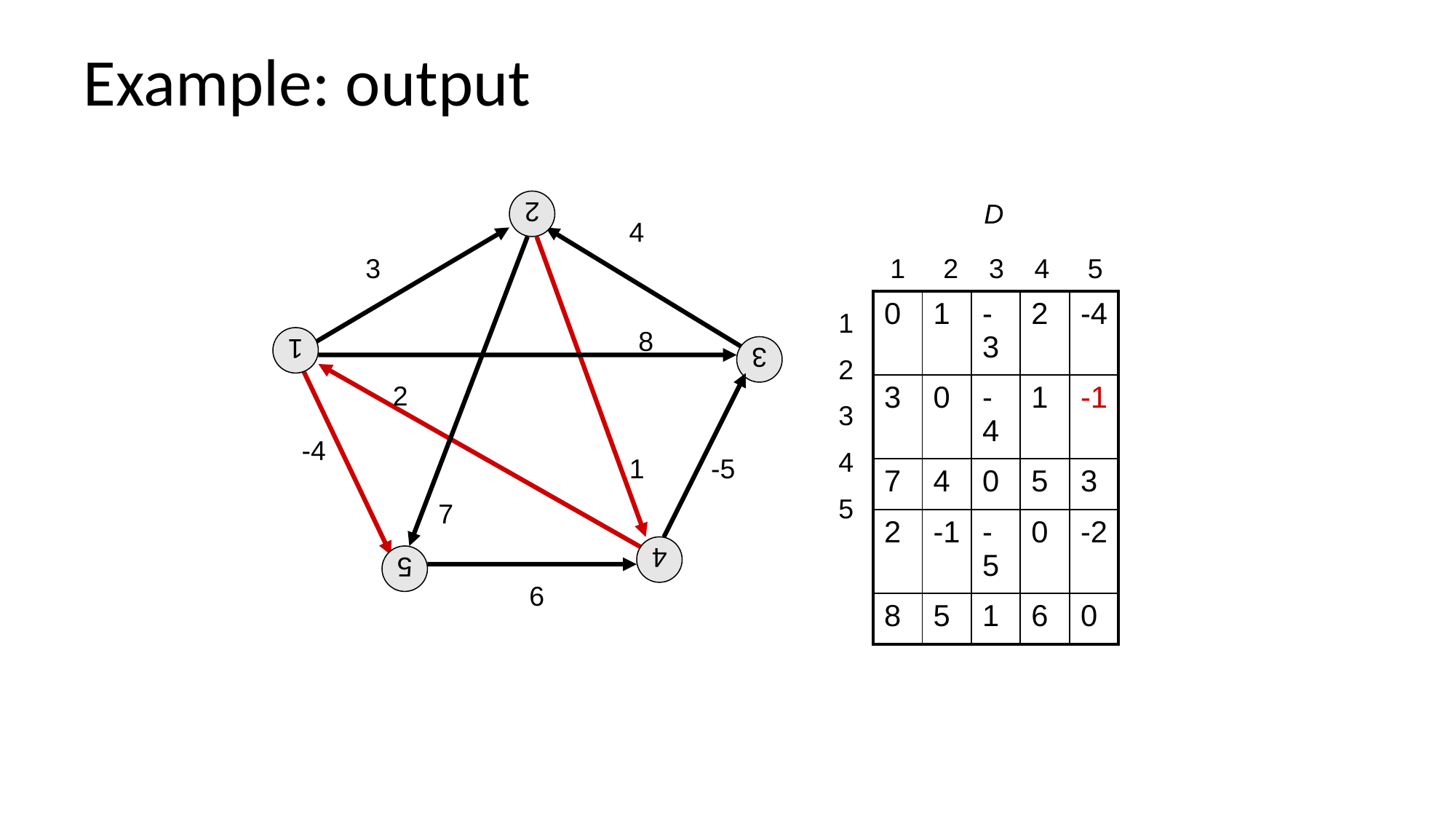

# Example: output
2
D
4

3
  1     2    3    4     5
| 0 | 1 | -3 | 2 | -4 |
| --- | --- | --- | --- | --- |
| 3 | 0 | -4 | 1 | -1 |
| 7 | 4 | 0 | 5 | 3 |
| 2 | -1 | -5 | 0 | -2 |
| 8 | 5 | 1 | 6 | 0 |
1
2
3
4
5
8
1
3

2
-4
1
-5
7
4
5

6